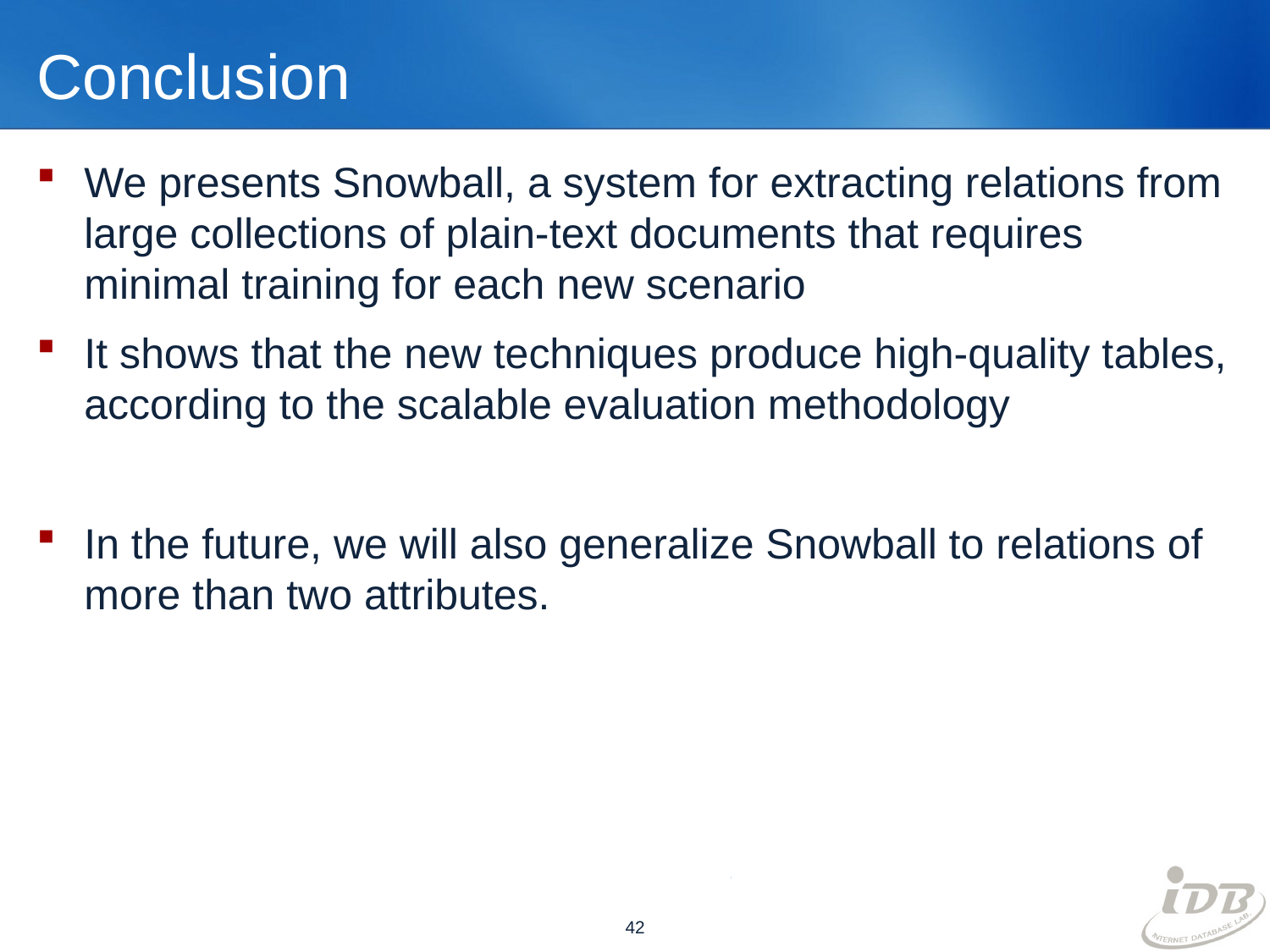

# Conclusion
We presents Snowball, a system for extracting relations from large collections of plain-text documents that requires minimal training for each new scenario
It shows that the new techniques produce high-quality tables, according to the scalable evaluation methodology

In the future, we will also generalize Snowball to relations of more than two attributes.

42